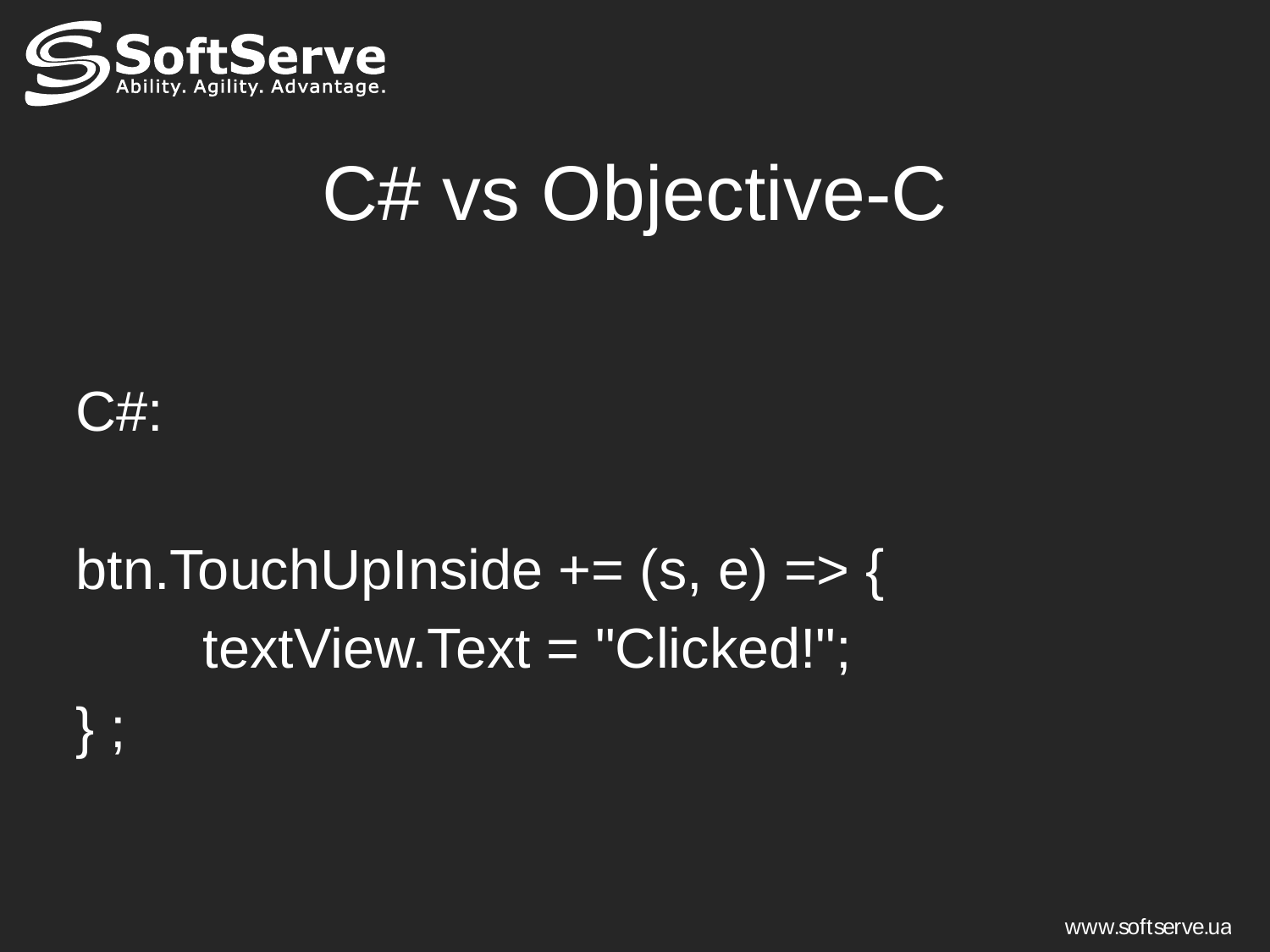

# С# vs Objective-C

C#:

btn.TouchUpInside += (s, e) => {
	textView.Text = "Clicked!";
} ;